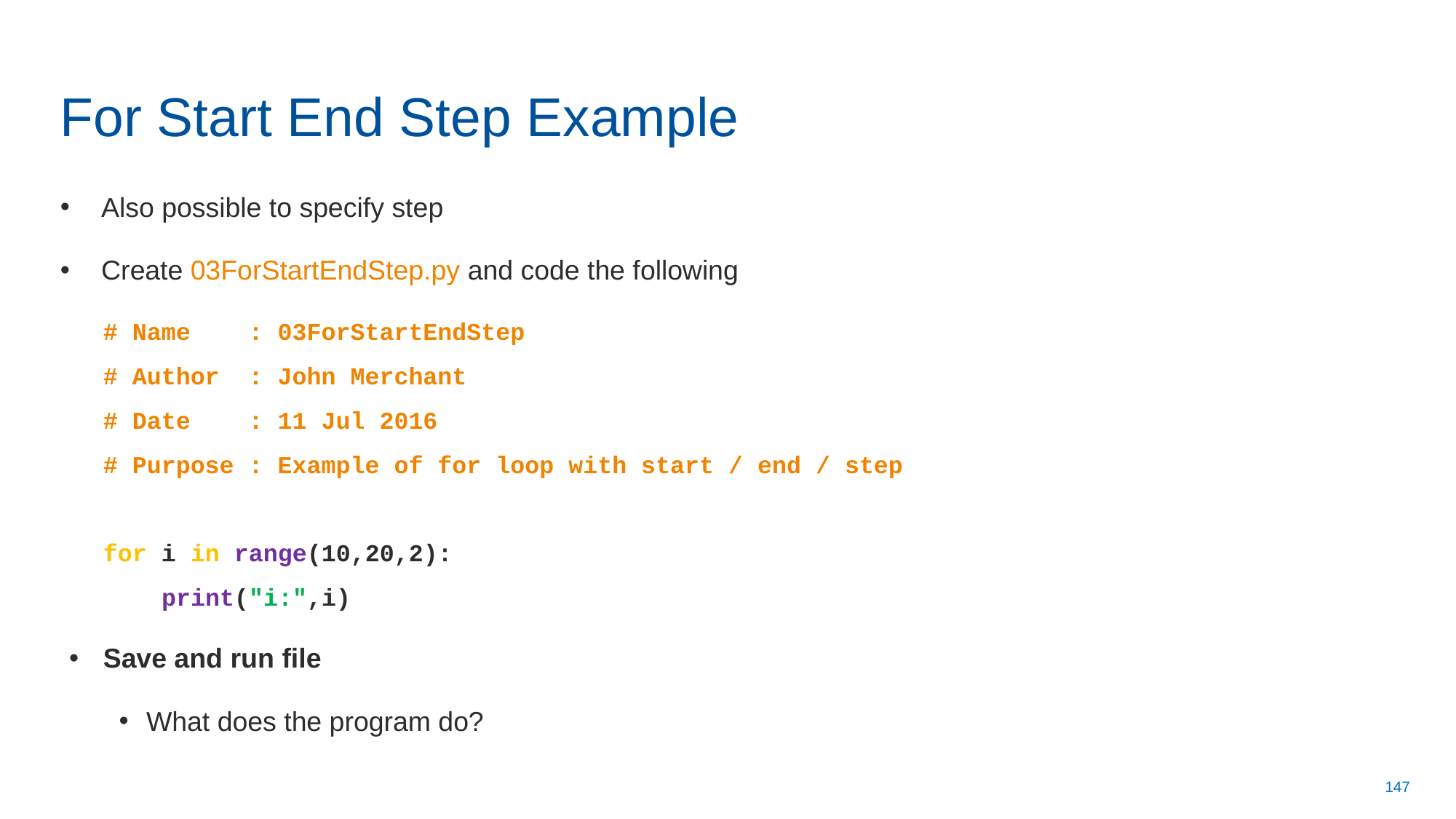

# For Start End Step Example
Also possible to specify step
Create 03ForStartEndStep.py and code the following
# Name    : 03ForStartEndStep
# Author  : John Merchant
# Date    : 11 Jul 2016
# Purpose : Example of for loop with start / end / step

for i in range(10,20,2):
    print("i:",i)
Save and run file
What does the program do?